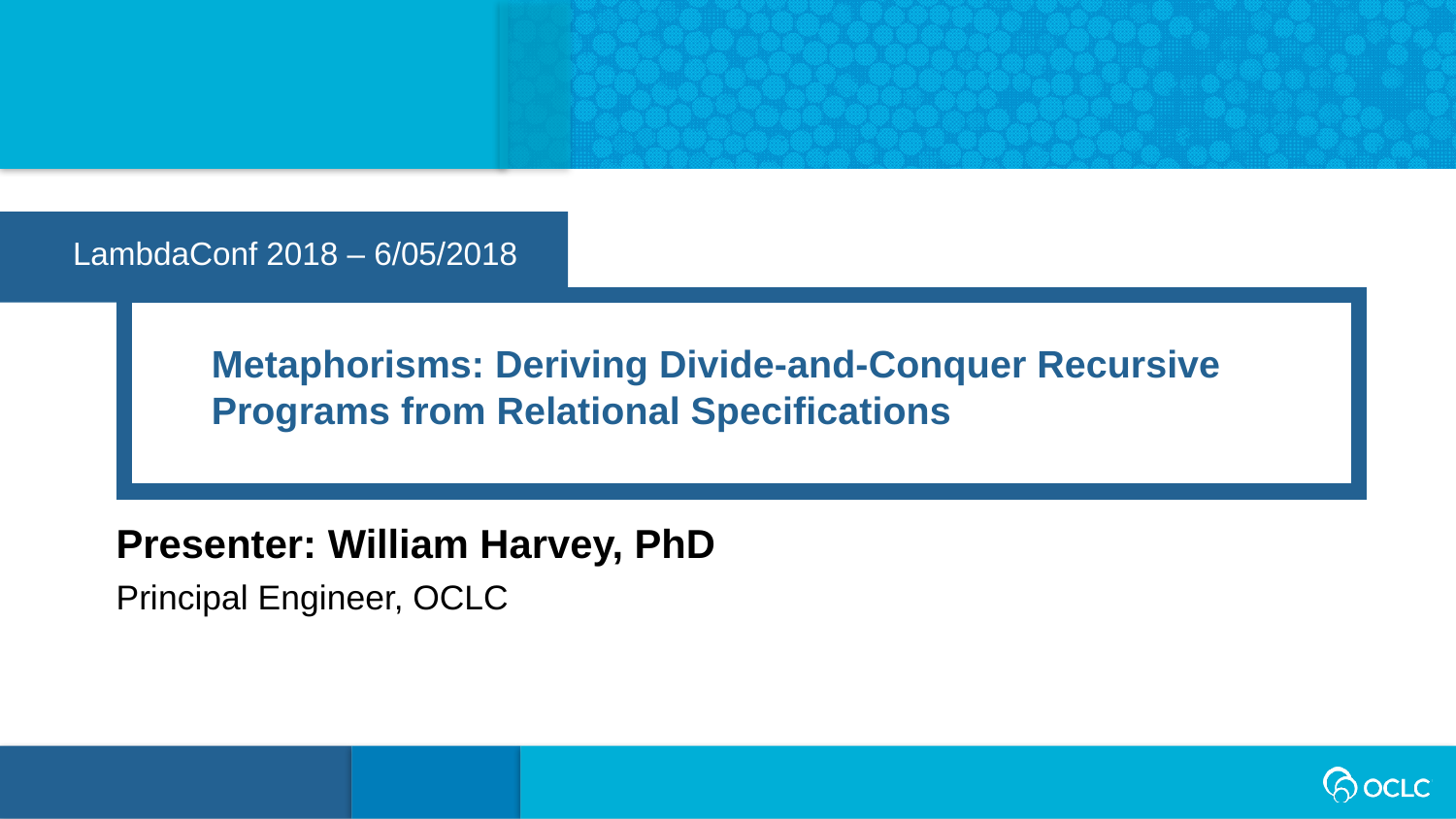

LambdaConf 2018 – 6/05/2018
Metaphorisms: Deriving Divide-and-Conquer Recursive Programs from Relational Specifications
Presenter: William Harvey, PhD
Principal Engineer, OCLC